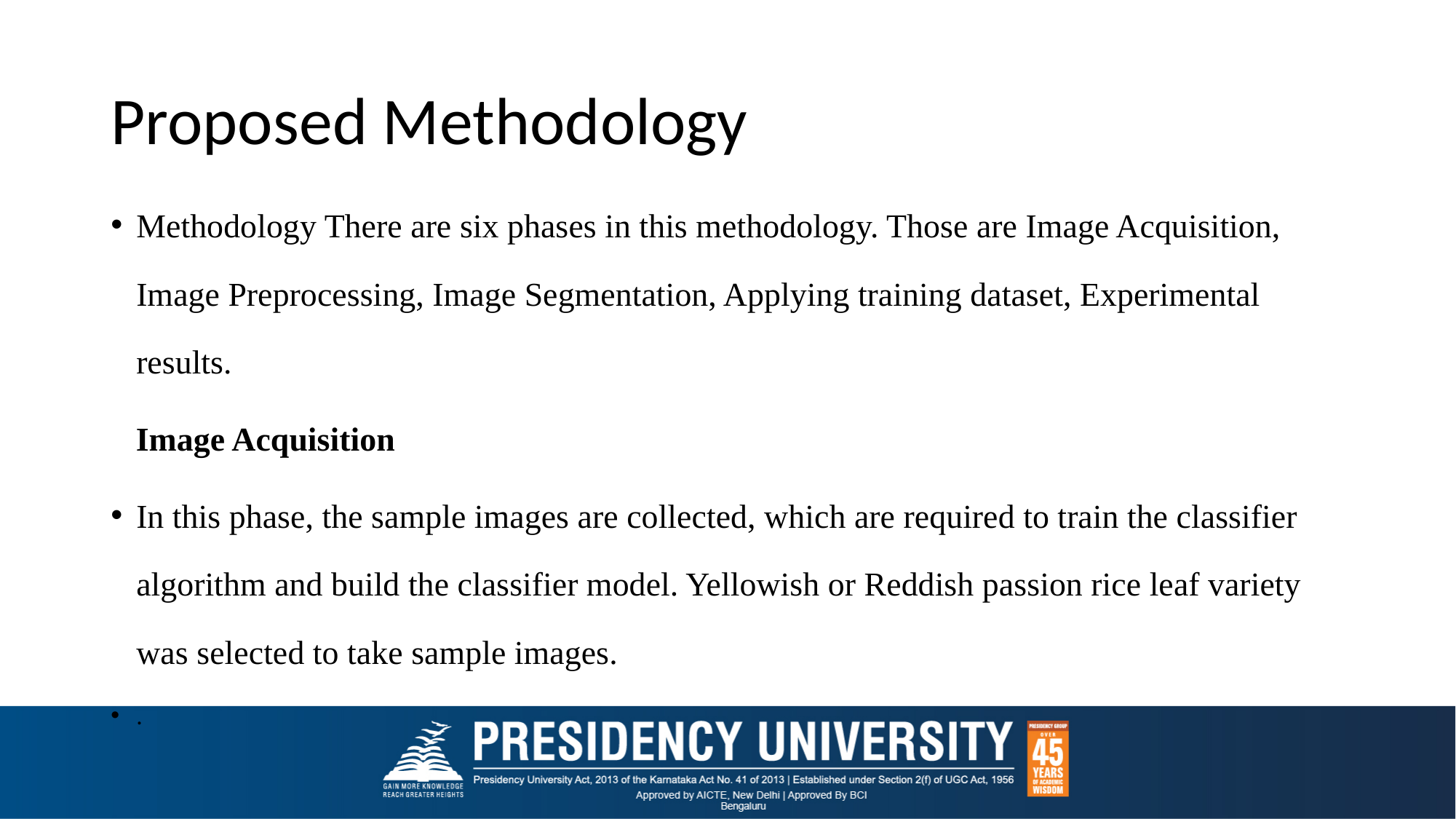

# Proposed Methodology
Methodology There are six phases in this methodology. Those are Image Acquisition, Image Preprocessing, Image Segmentation, Applying training dataset, Experimental results.
   Image Acquisition
In this phase, the sample images are collected, which are required to train the classifier algorithm and build the classifier model. Yellowish or Reddish passion rice leaf variety was selected to take sample images.
.